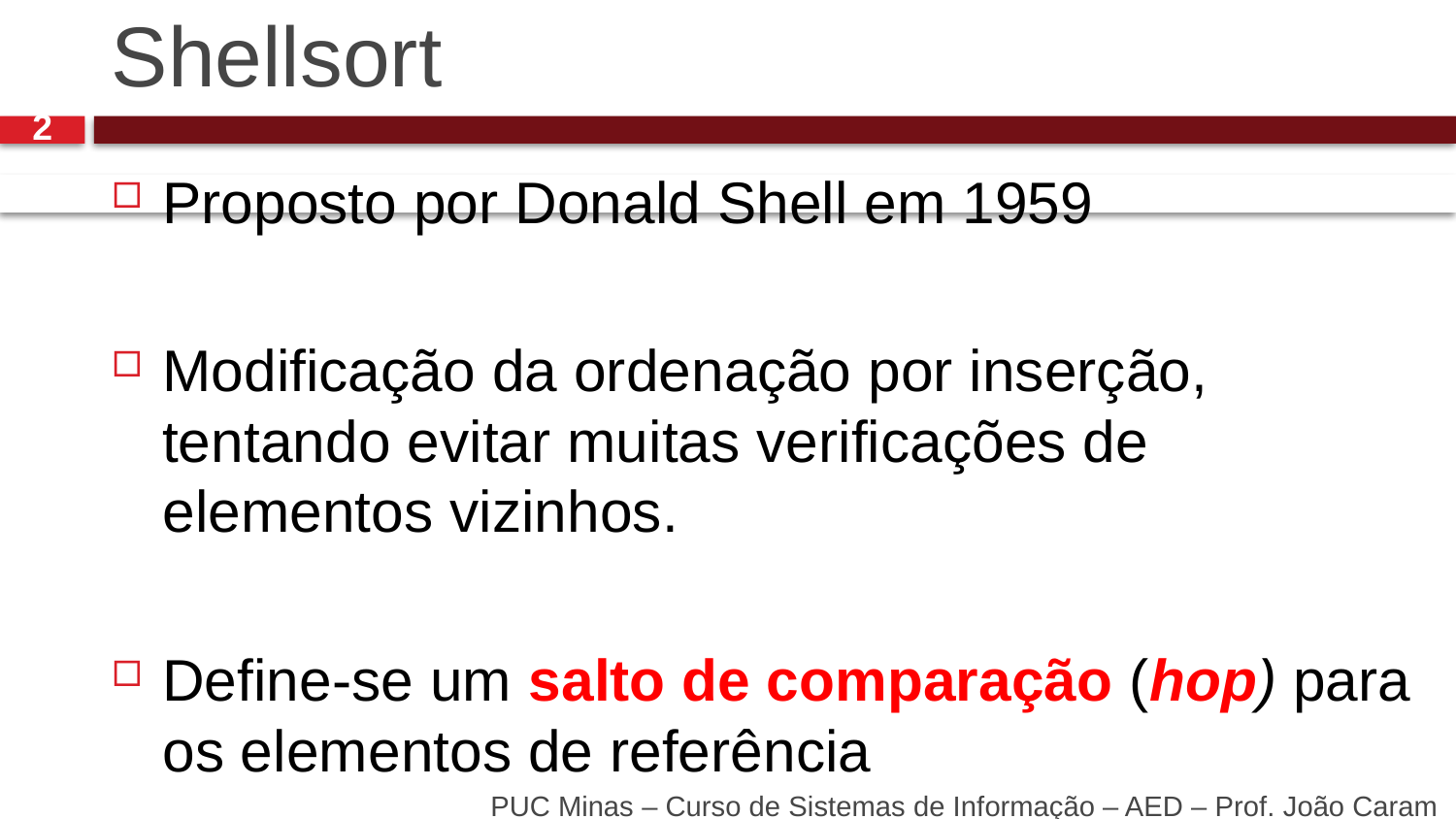

# Shellsort
2
Proposto por Donald Shell em 1959

Modificação da ordenação por inserção, tentando evitar muitas verificações de elementos vizinhos.

Define-se um salto de comparação (hop) para os elementos de referência

PUC Minas – Curso de Sistemas de Informação – AED – Prof. João Caram